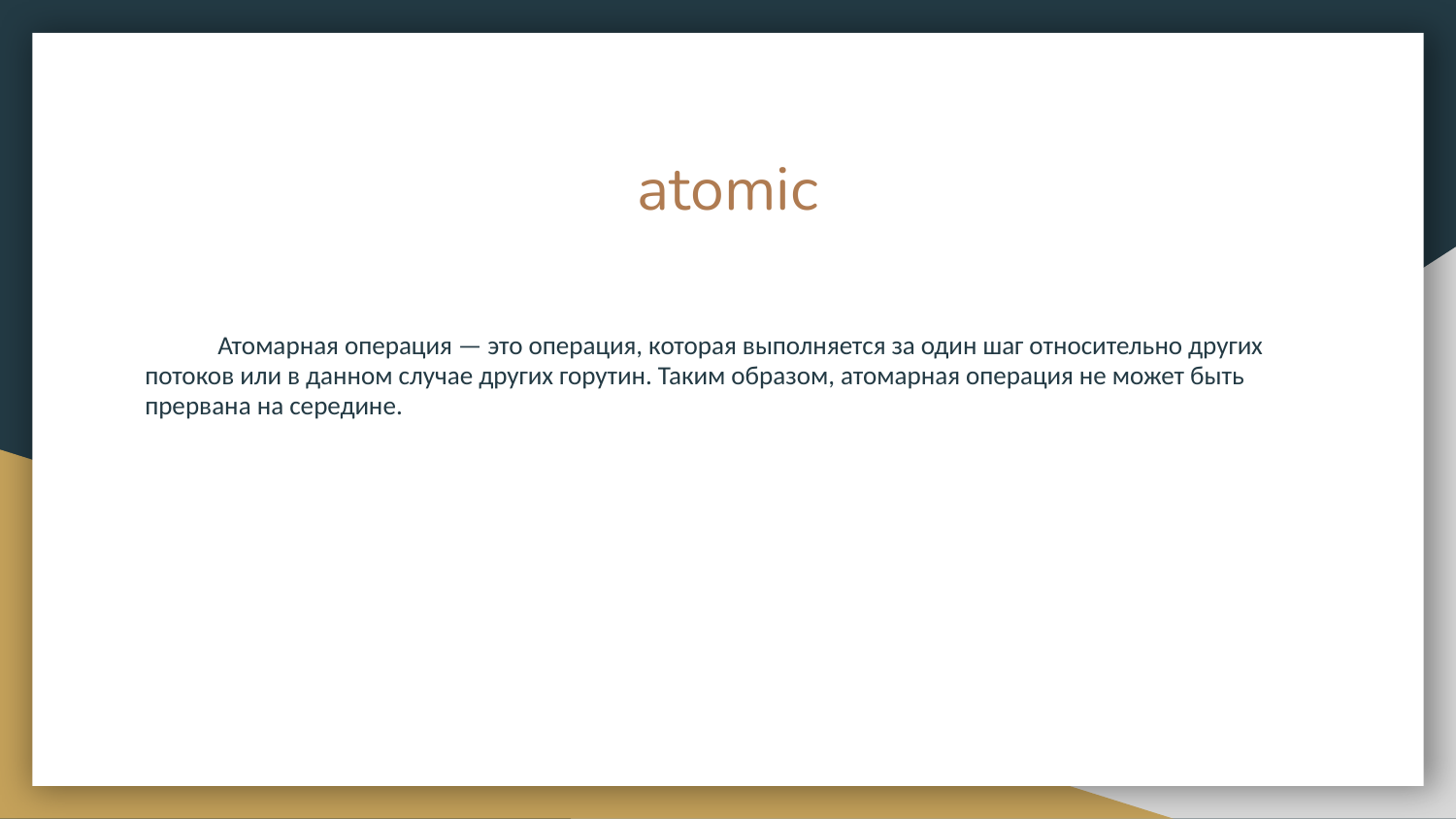

# atomic
Атомарная операция — это операция, которая выполняется за один шаг относительно других потоков или в данном случае других горутин. Таким образом, атомарная операция не может быть прервана на середине.